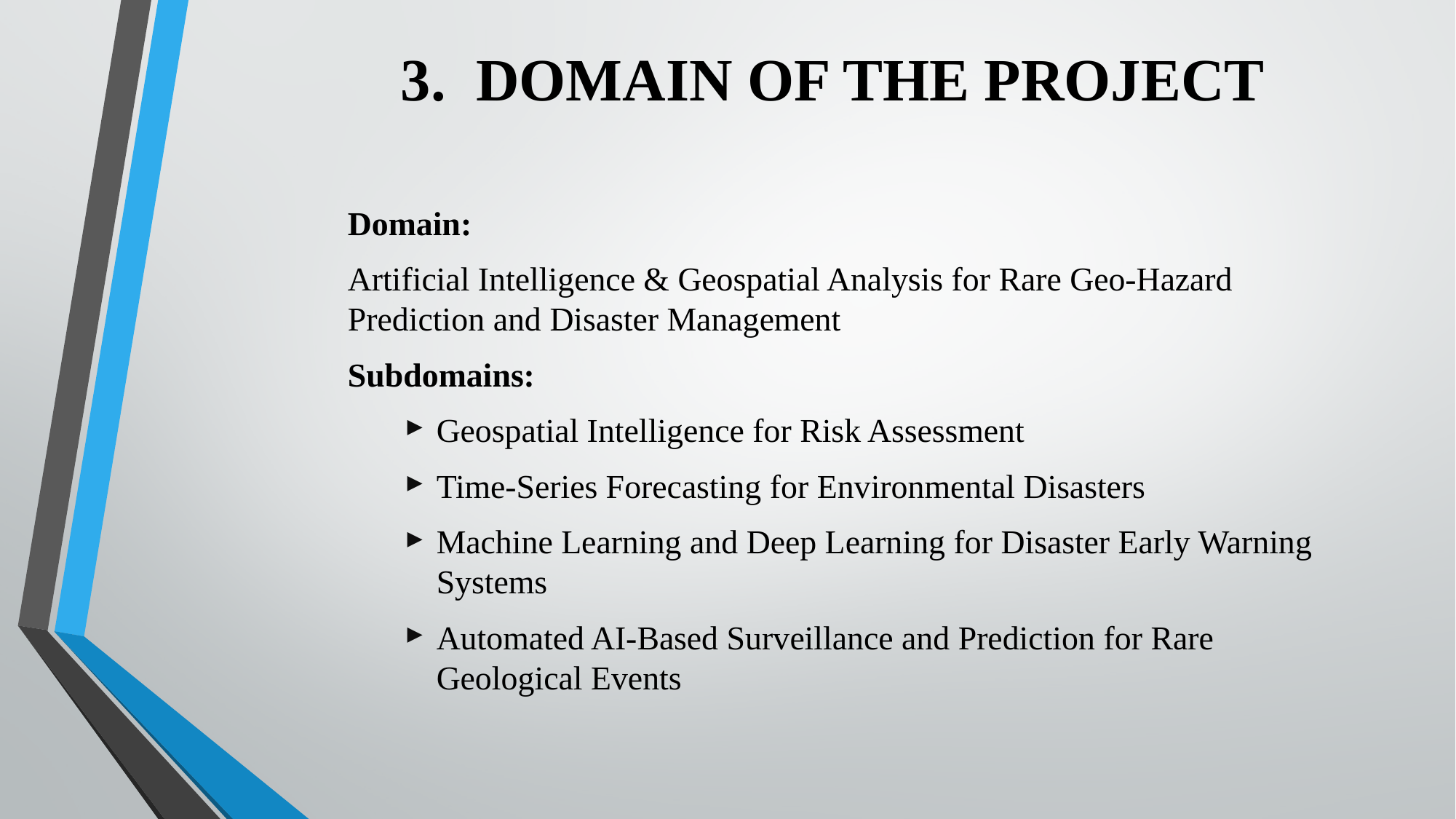

# 3.  DOMAIN OF THE PROJECT
Domain:
Artificial Intelligence & Geospatial Analysis for Rare Geo-Hazard Prediction and Disaster Management
Subdomains:
Geospatial Intelligence for Risk Assessment
Time-Series Forecasting for Environmental Disasters
Machine Learning and Deep Learning for Disaster Early Warning Systems
Automated AI-Based Surveillance and Prediction for Rare Geological Events